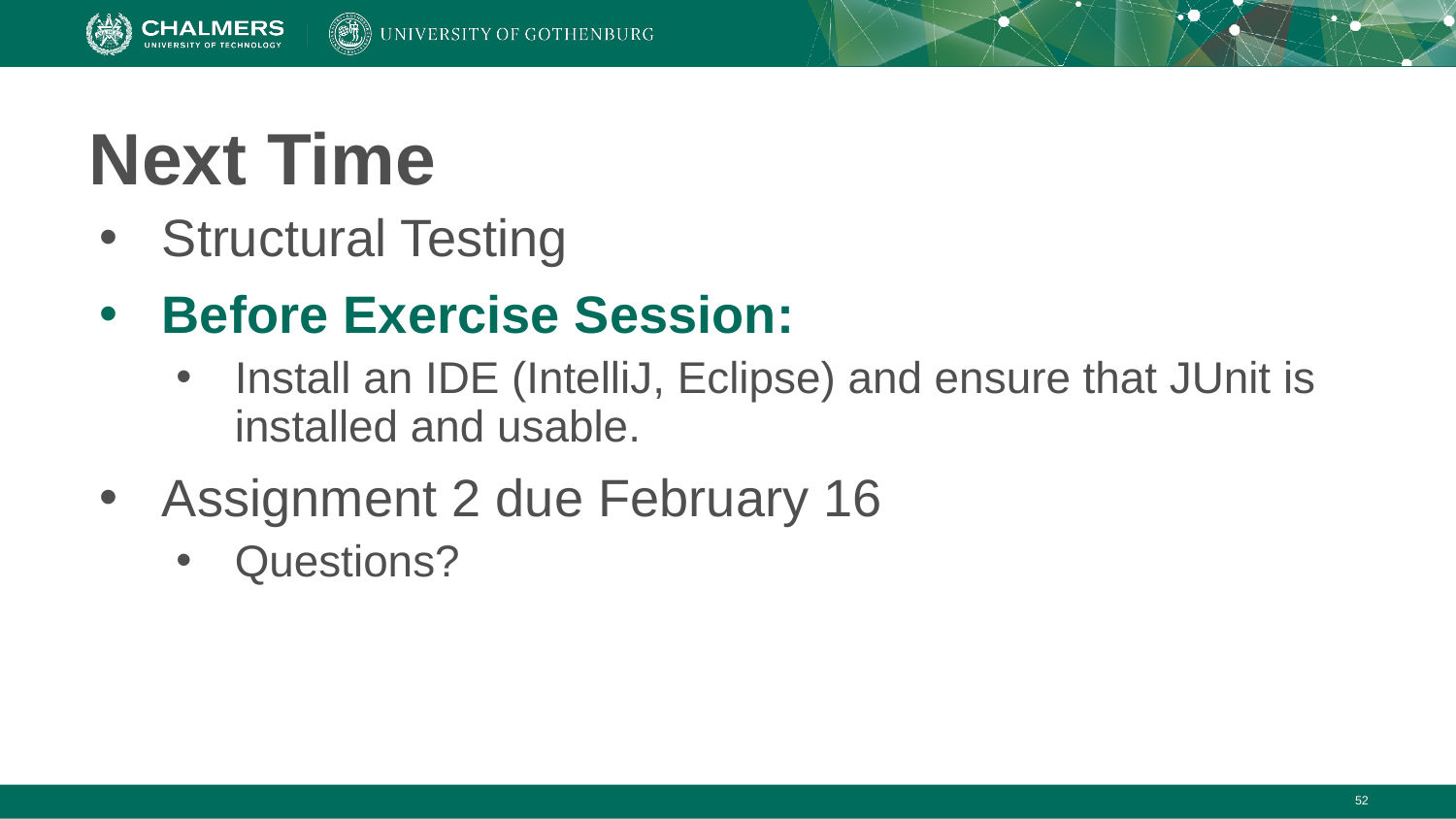

# Next Time
Structural Testing
Before Exercise Session:
Install an IDE (IntelliJ, Eclipse) and ensure that JUnit is installed and usable.
Assignment 2 due February 16
Questions?
52